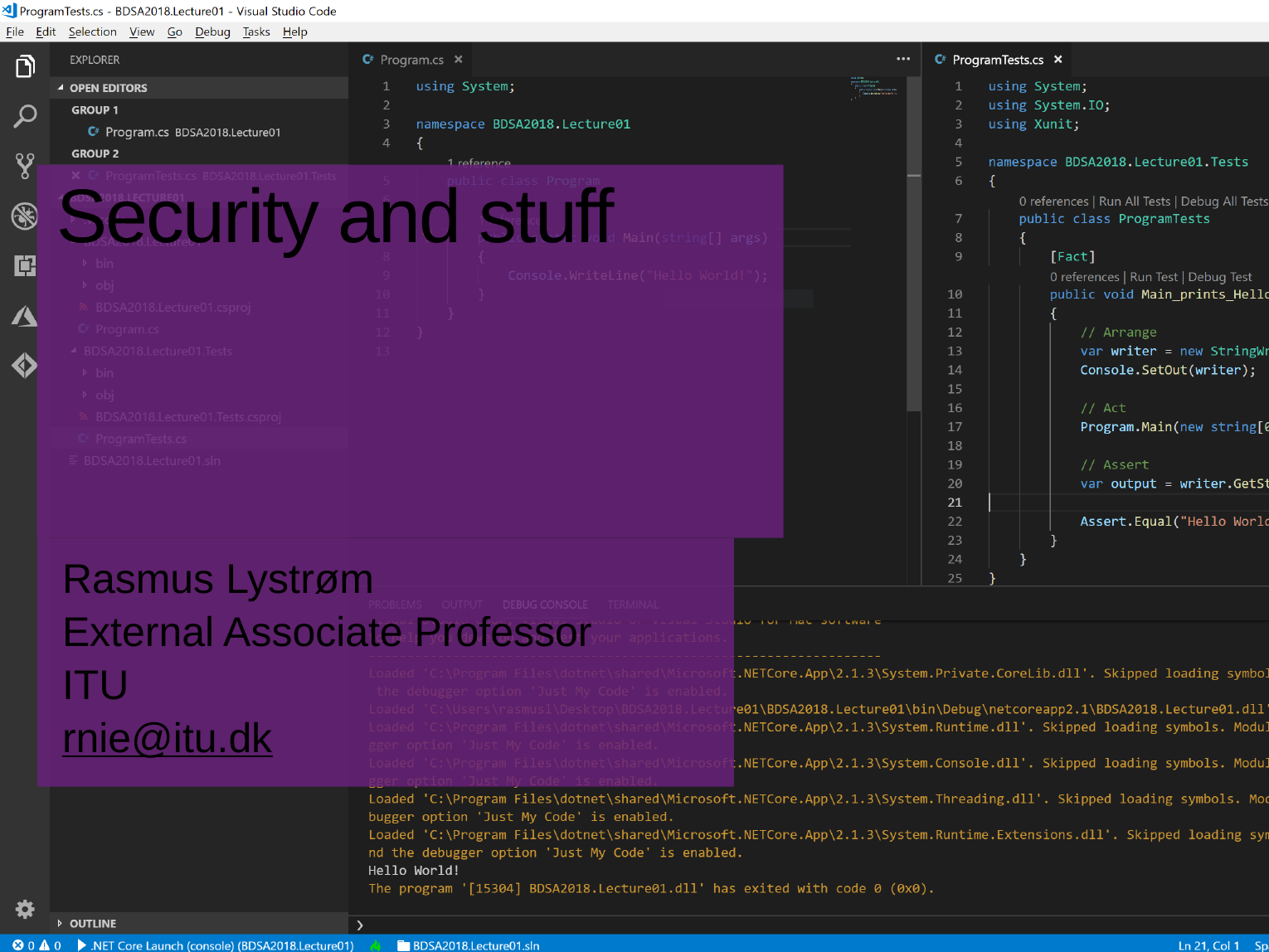

# Security and stuff
Rasmus Lystrøm
External Associate Professor
ITU
rnie@itu.dk